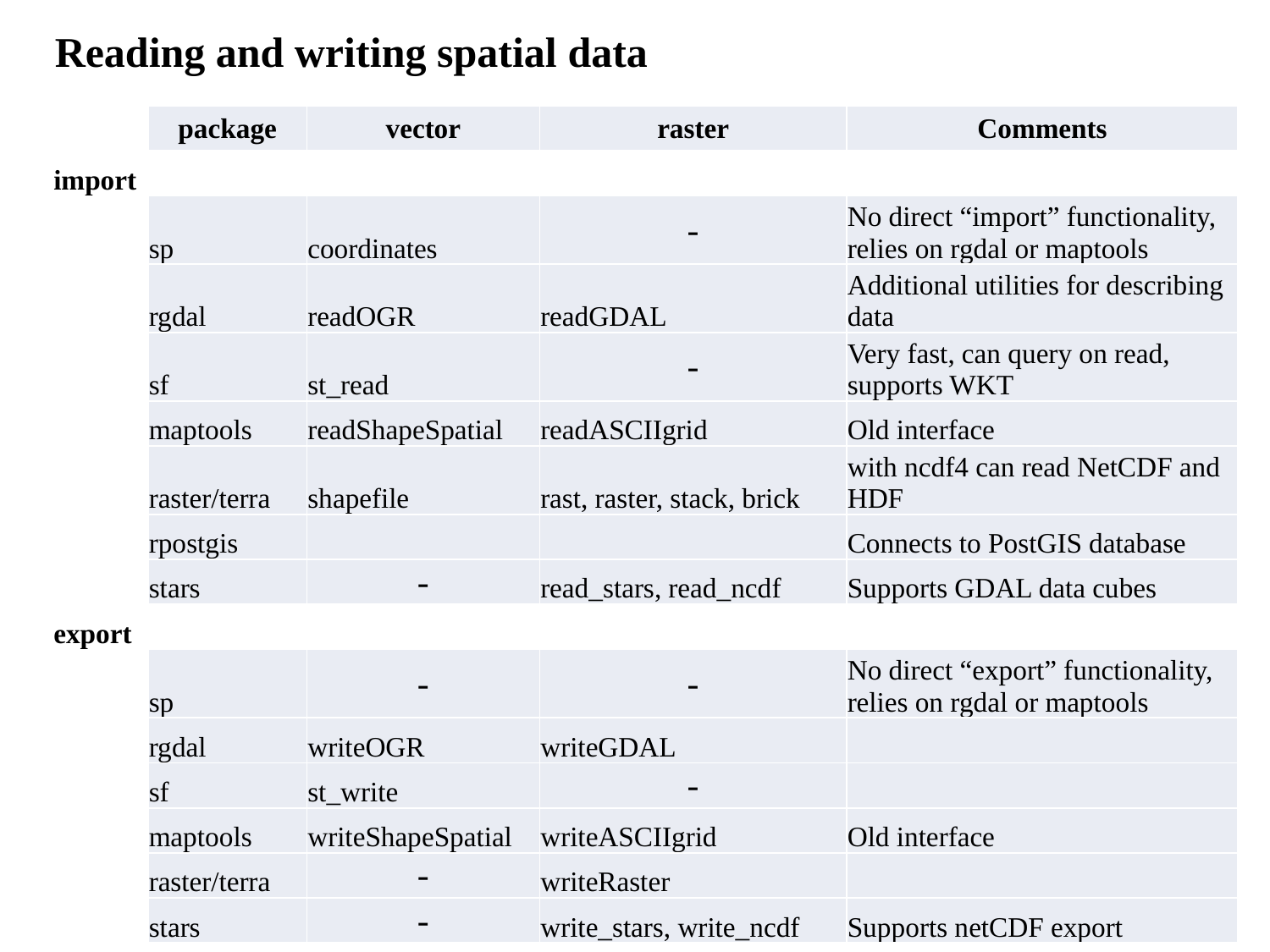

Reading and writing spatial data
|  | package | vector | raster | Comments |
| --- | --- | --- | --- | --- |
| import |  |  |  |  |
|  | sp | coordinates | - | No direct “import” functionality, relies on rgdal or maptools |
|  | rgdal | readOGR | readGDAL | Additional utilities for describing data |
|  | sf | st\_read | - | Very fast, can query on read, supports WKT |
|  | maptools | readShapeSpatial | readASCIIgrid | Old interface |
|  | raster/terra | shapefile | rast, raster, stack, brick | with ncdf4 can read NetCDF and HDF |
|  | rpostgis |  |  | Connects to PostGIS database |
|  | stars | - | read\_stars, read\_ncdf | Supports GDAL data cubes |
| export |  |  |  |  |
|  | sp | - | - | No direct “export” functionality, relies on rgdal or maptools |
|  | rgdal | writeOGR | writeGDAL |  |
|  | sf | st\_write | - |  |
|  | maptools | writeShapeSpatial | writeASCIIgrid | Old interface |
|  | raster/terra | - | writeRaster |  |
|  | stars | - | write\_stars, write\_ncdf | Supports netCDF export |